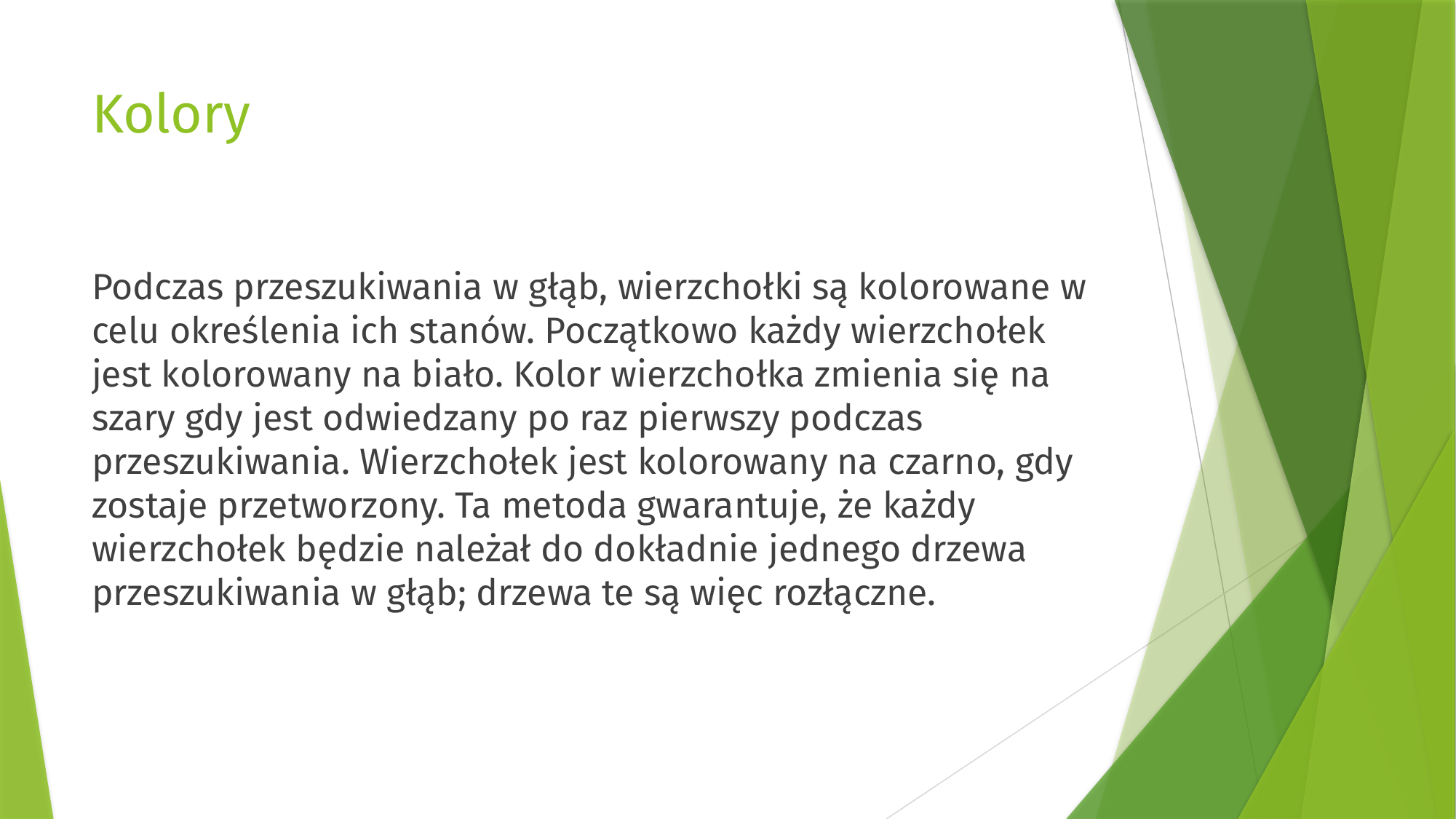

# Kolory
Podczas przeszukiwania w głąb, wierzchołki są kolorowane w celu określenia ich stanów. Początkowo każdy wierzchołek jest kolorowany na biało. Kolor wierzchołka zmienia się na szary gdy jest odwiedzany po raz pierwszy podczas przeszukiwania. Wierzchołek jest kolorowany na czarno, gdy zostaje przetworzony. Ta metoda gwarantuje, że każdy wierzchołek będzie należał do dokładnie jednego drzewa przeszukiwania w głąb; drzewa te są więc rozłączne.